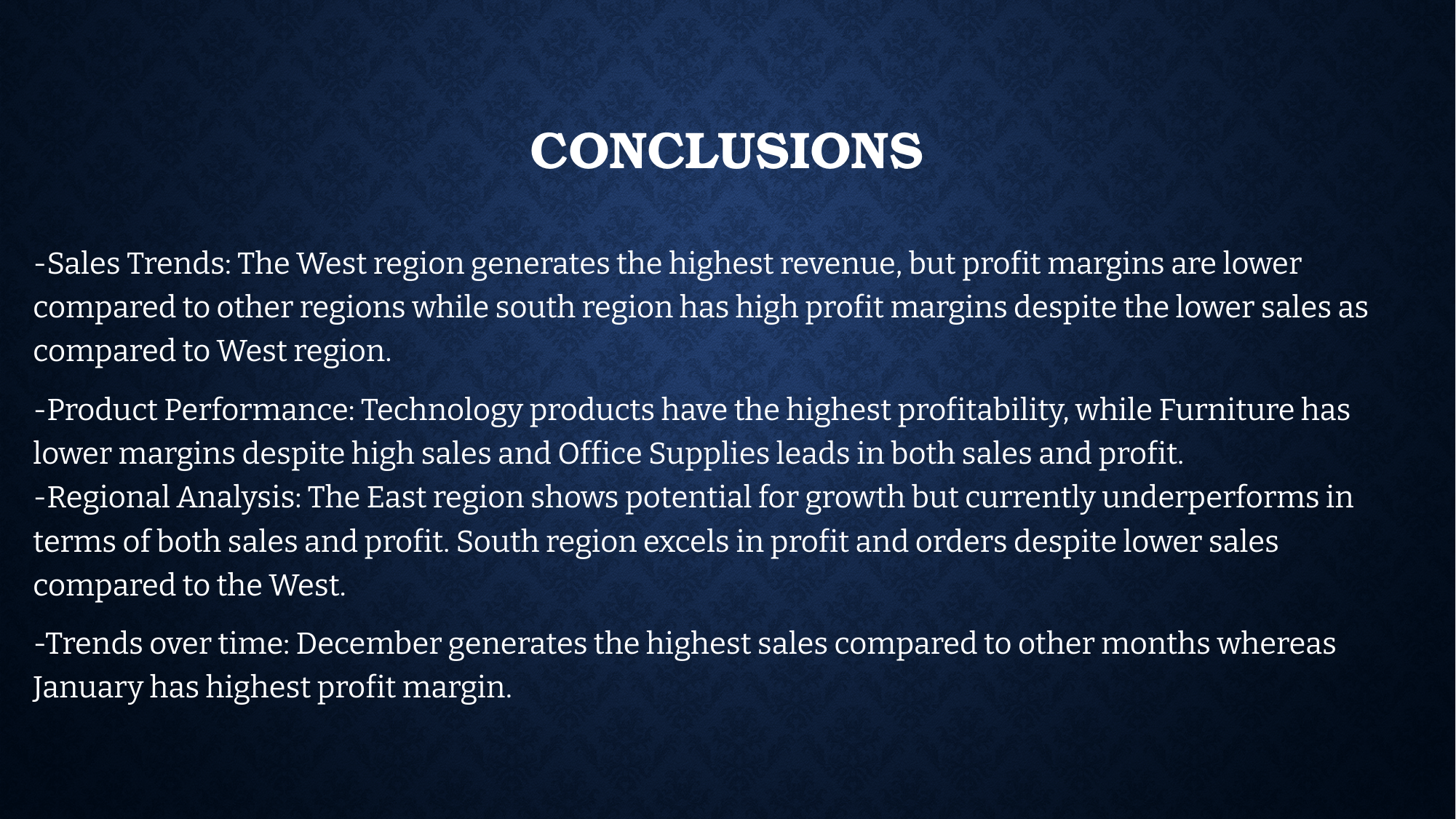

# CONCLUSIONS
-Sales Trends: The West region generates the highest revenue, but profit margins are lower compared to other regions while south region has high profit margins despite the lower sales as compared to West region.
-Product Performance: Technology products have the highest profitability, while Furniture has lower margins despite high sales and Office Supplies leads in both sales and profit.
-Regional Analysis: The East region shows potential for growth but currently underperforms in terms of both sales and profit. South region excels in profit and orders despite lower sales compared to the West.
-Trends over time: December generates the highest sales compared to other months whereas January has highest profit margin.